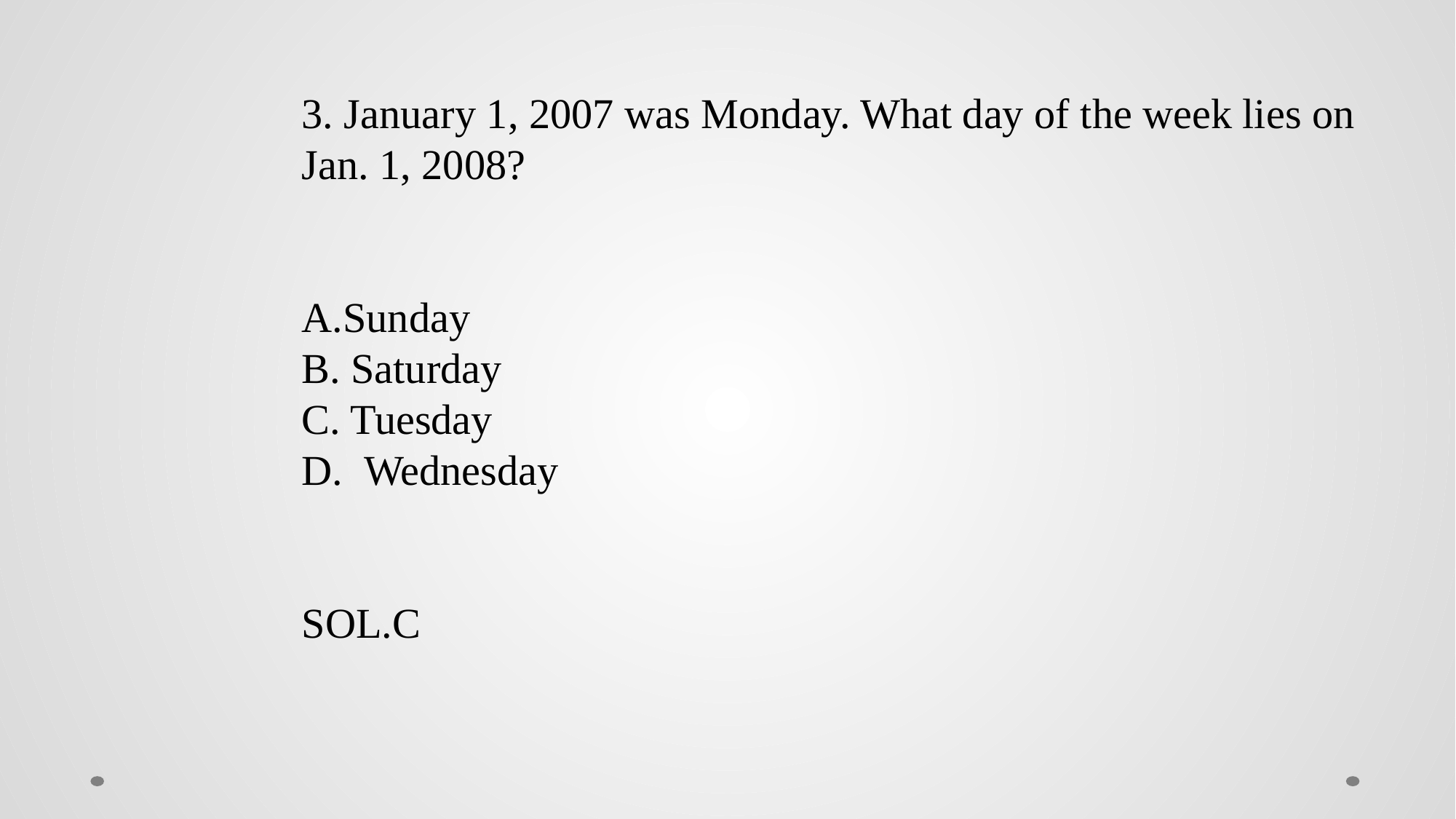

3. January 1, 2007 was Monday. What day of the week lies on Jan. 1, 2008?

Sunday
B. Saturday
C. Tuesday
D.  Wednesday

SOL.C